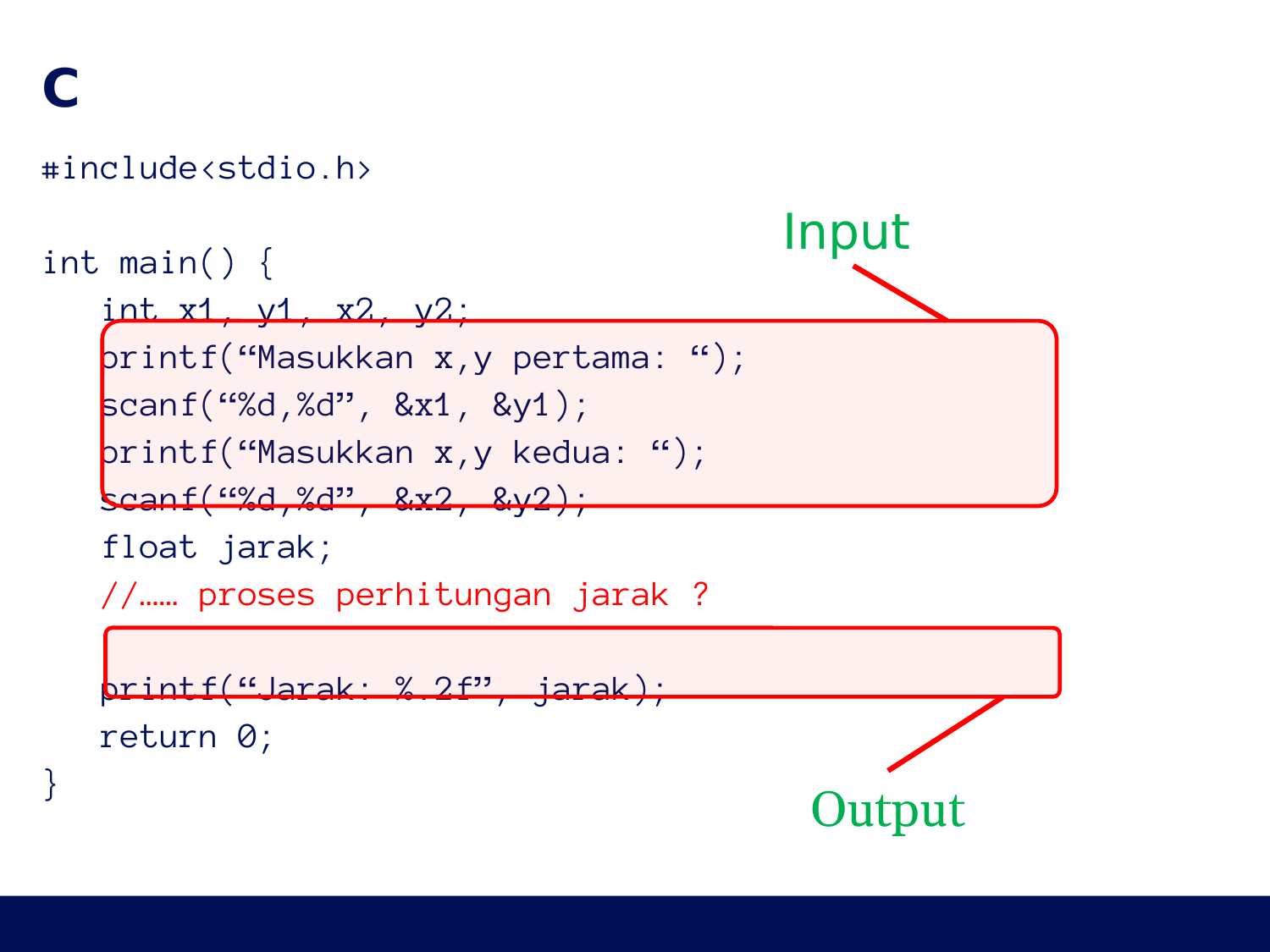

# C
#include<stdio.h>
int main() {
   int x1, y1, x2, y2;
   printf(“Masukkan x,y pertama: “);
   scanf(“%d,%d”, &x1, &y1);
   printf(“Masukkan x,y kedua: “);
   scanf(“%d,%d”, &x2, &y2);
   float jarak;
   //…… proses perhitungan jarak ?
   printf(“Jarak: %.2f”, jarak);
   return 0;
}
Input

Output